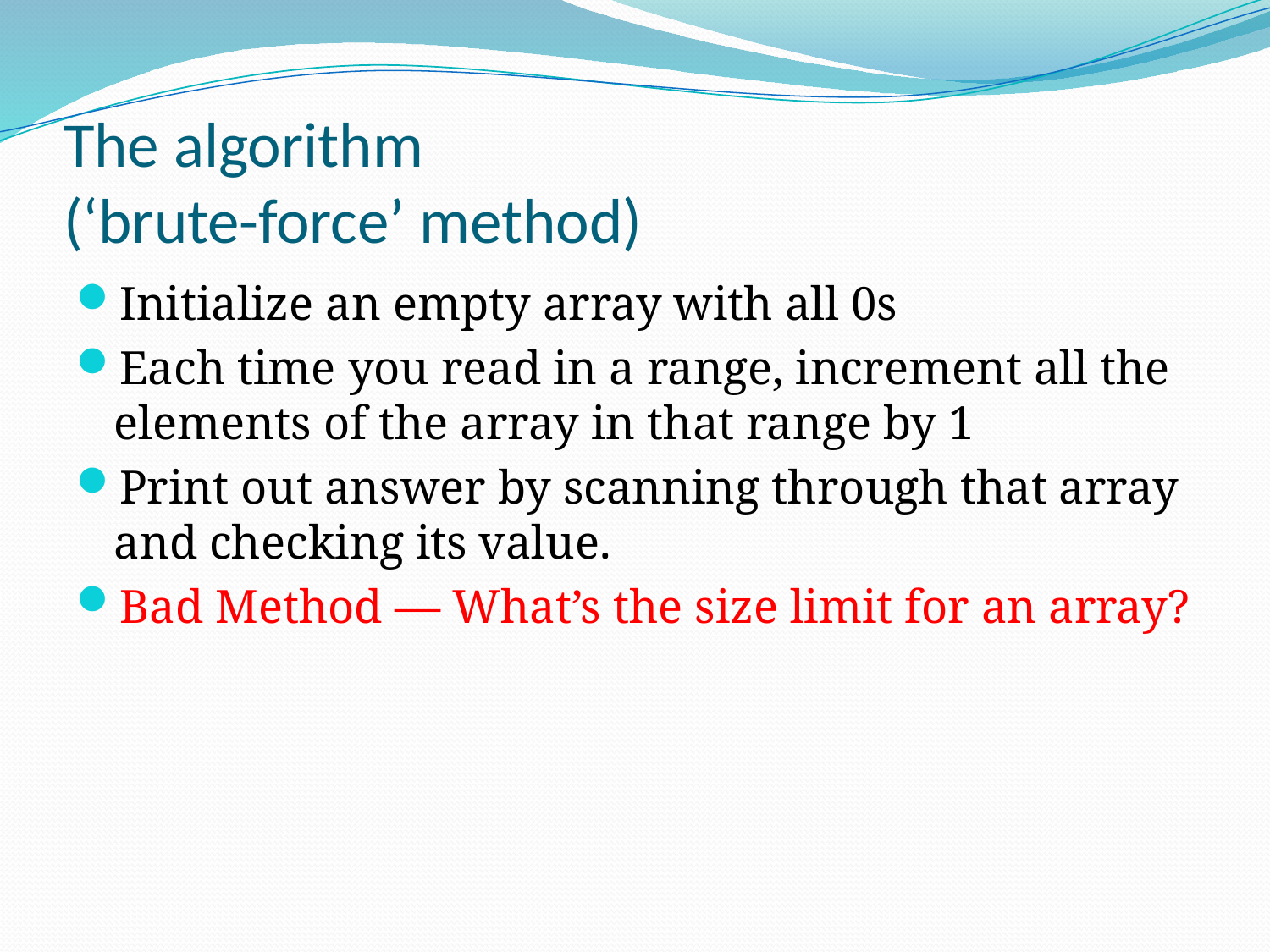

# The algorithm (‘brute-force’ method)
Initialize an empty array with all 0s
Each time you read in a range, increment all the elements of the array in that range by 1
Print out answer by scanning through that array and checking its value.
Bad Method — What’s the size limit for an array?